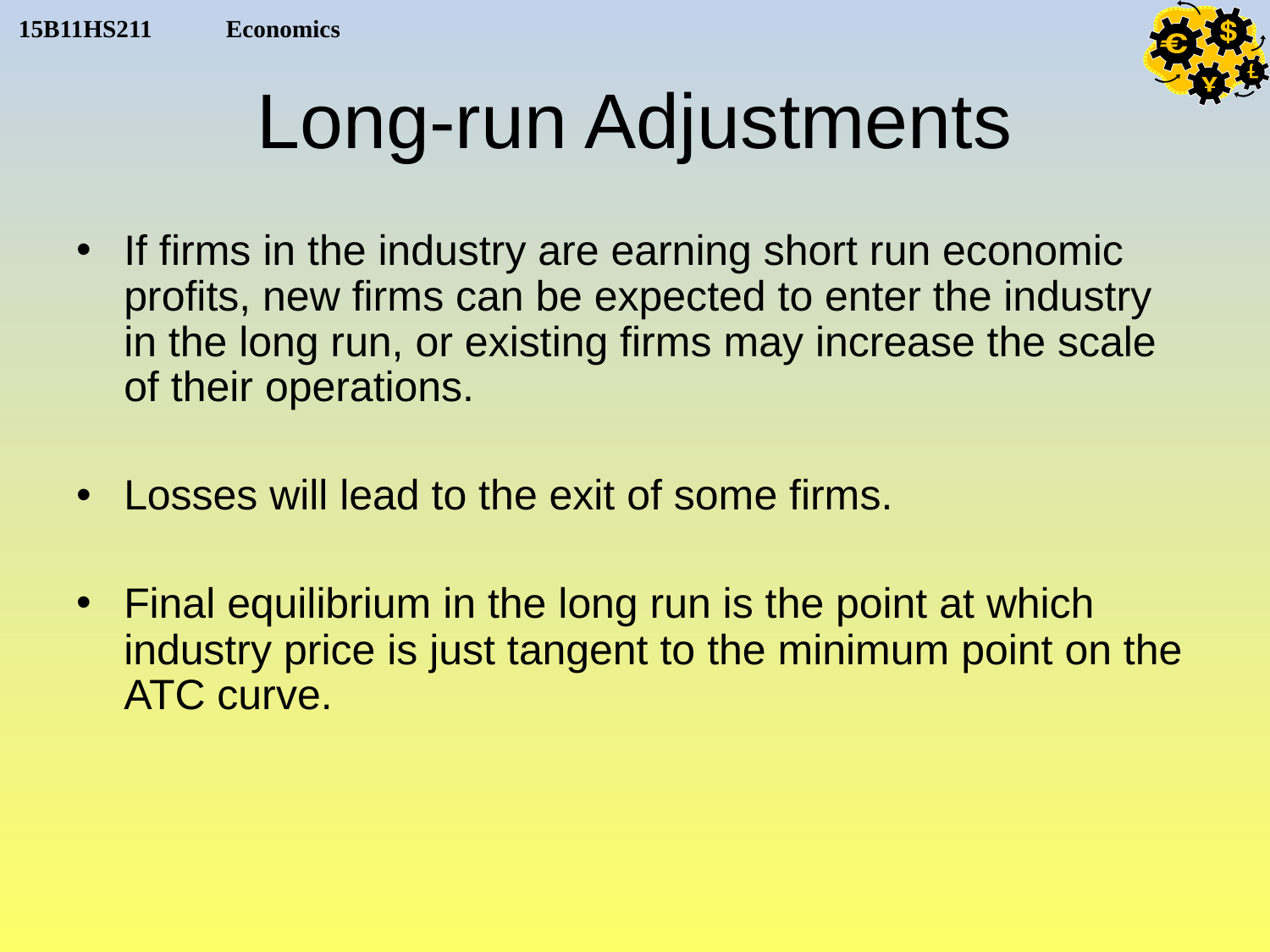

# Long-run Adjustments
If firms in the industry are earning short run economic profits, new firms can be expected to enter the industry in the long run, or existing firms may increase the scale of their operations.

Losses will lead to the exit of some firms.

Final equilibrium in the long run is the point at which industry price is just tangent to the minimum point on the ATC curve.